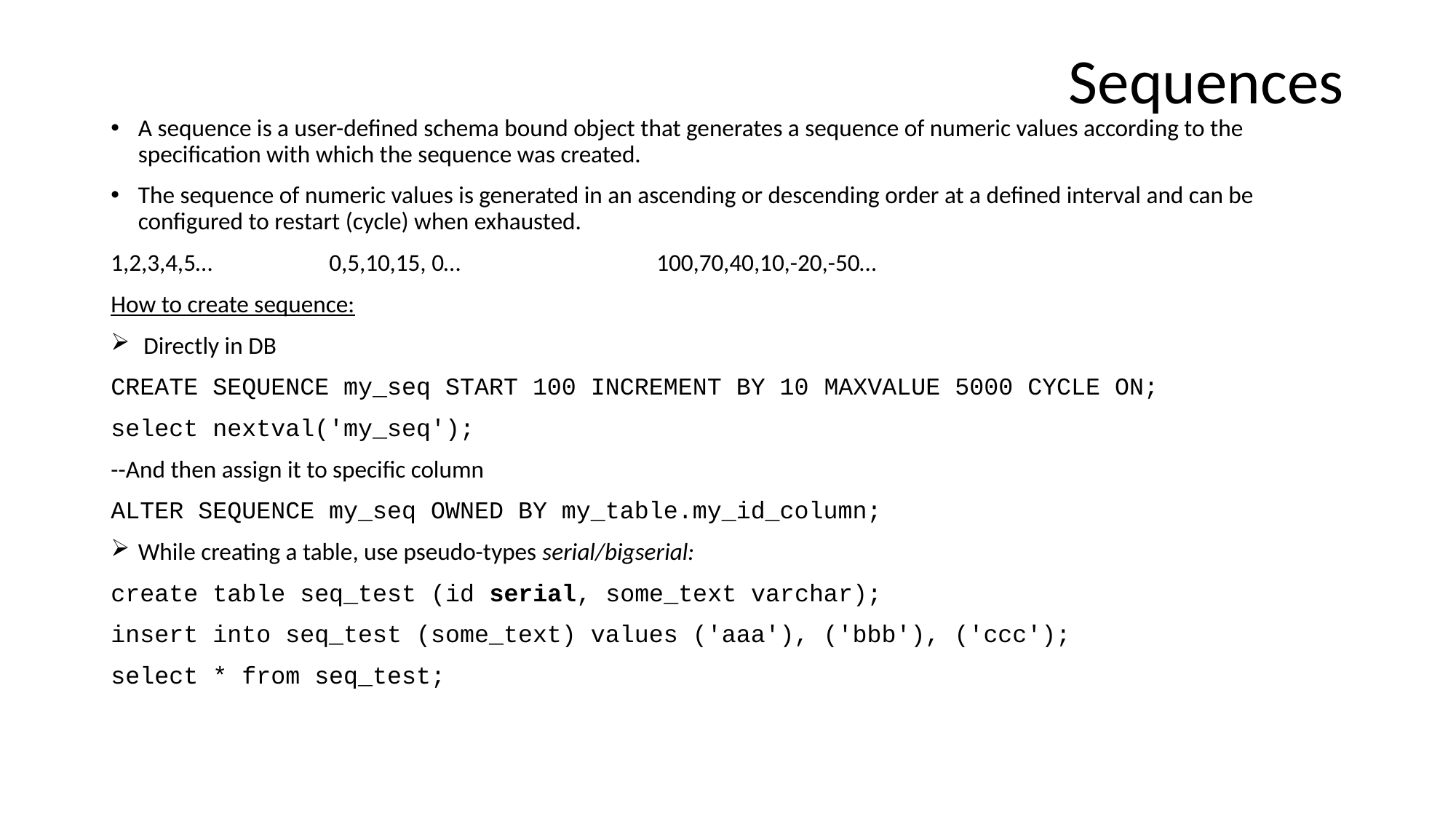

# Sequences
A sequence is a user-defined schema bound object that generates a sequence of numeric values according to the specification with which the sequence was created.
The sequence of numeric values is generated in an ascending or descending order at a defined interval and can be configured to restart (cycle) when exhausted.
1,2,3,4,5… 		0,5,10,15, 0… 		100,70,40,10,-20,-50…
How to create sequence:
 Directly in DB
CREATE SEQUENCE my_seq START 100 INCREMENT BY 10 MAXVALUE 5000 CYCLE ON;
select nextval('my_seq');
--And then assign it to specific column
ALTER SEQUENCE my_seq OWNED BY my_table.my_id_column;
While creating a table, use pseudo-types serial/bigserial:
create table seq_test (id serial, some_text varchar);
insert into seq_test (some_text) values ('aaa'), ('bbb'), ('ccc');
select * from seq_test;